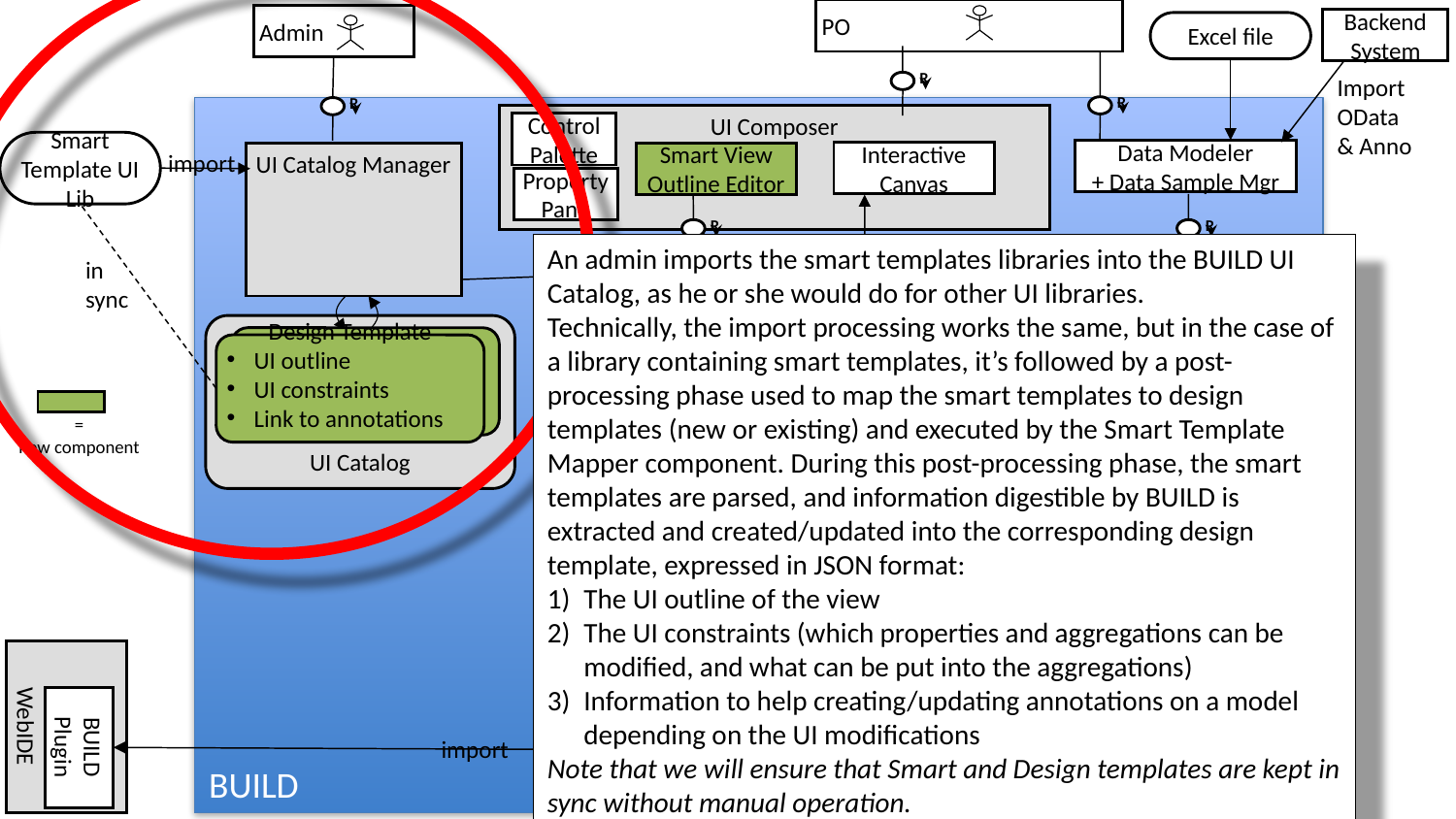

An admin imports the smart templates libraries into the BUILD UI Catalog, as he or she would do for other UI libraries.
Technically, the import processing works the same, but in the case of a library containing smart templates, it’s followed by a post-processing phase used to map the smart templates to design templates (new or existing) and executed by the Smart Template Mapper component. During this post-processing phase, the smart templates are parsed, and information digestible by BUILD is extracted and created/updated into the corresponding design template, expressed in JSON format:
The UI outline of the view
The UI constraints (which properties and aggregations can be modified, and what can be put into the aggregations)
Information to help creating/updating annotations on a model depending on the UI modifications
Note that we will ensure that Smart and Design templates are kept in sync without manual operation.